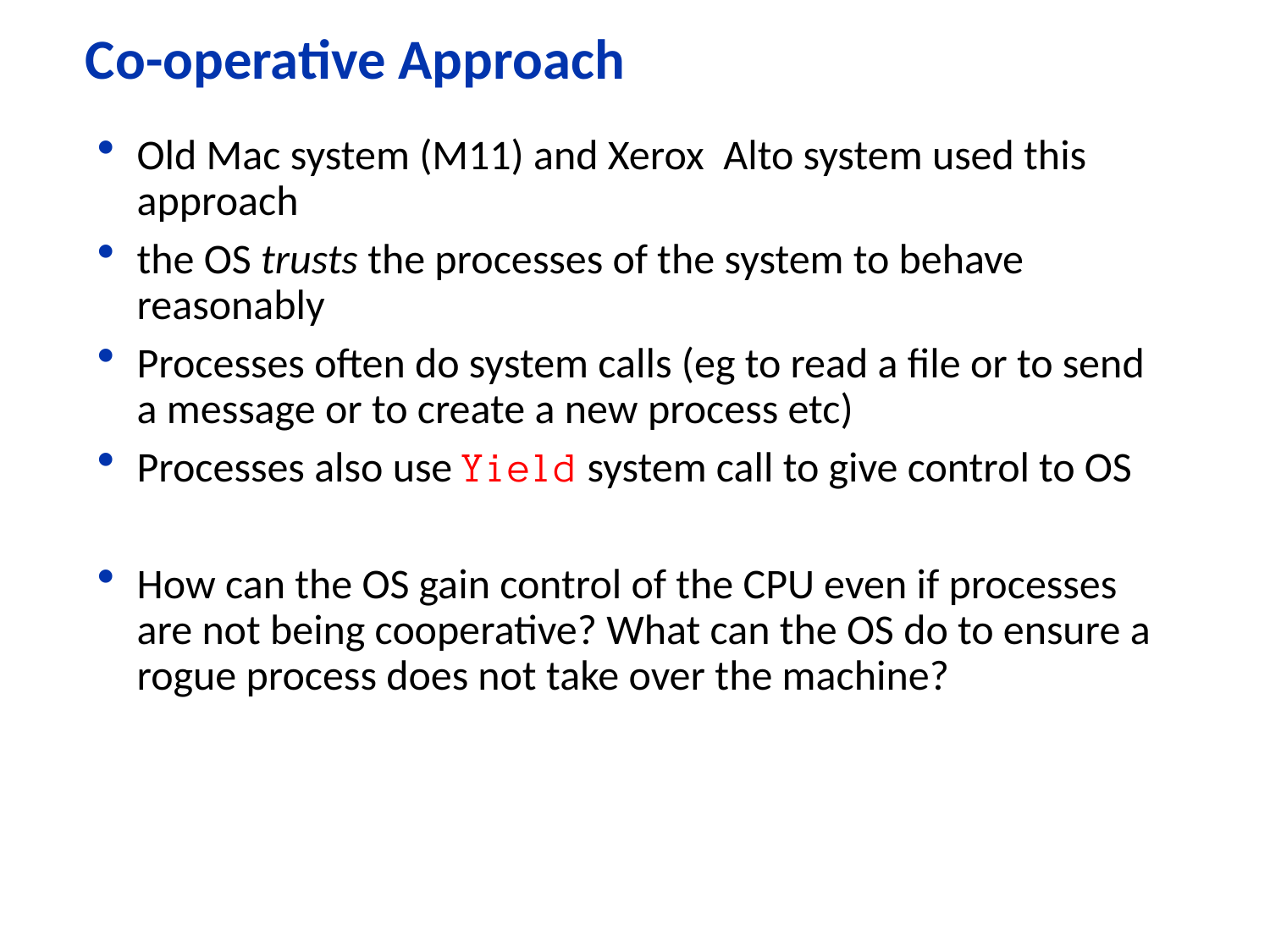

# Co-operative Approach
Old Mac system (M11) and Xerox  Alto system used this approach
the OS trusts the processes of the system to behave reasonably
Processes often do system calls (eg to read a file or to send a message or to create a new process etc)
Processes also use Yield system call to give control to OS

How can the OS gain control of the CPU even if processes are not being cooperative? What can the OS do to ensure a rogue process does not take over the machine?